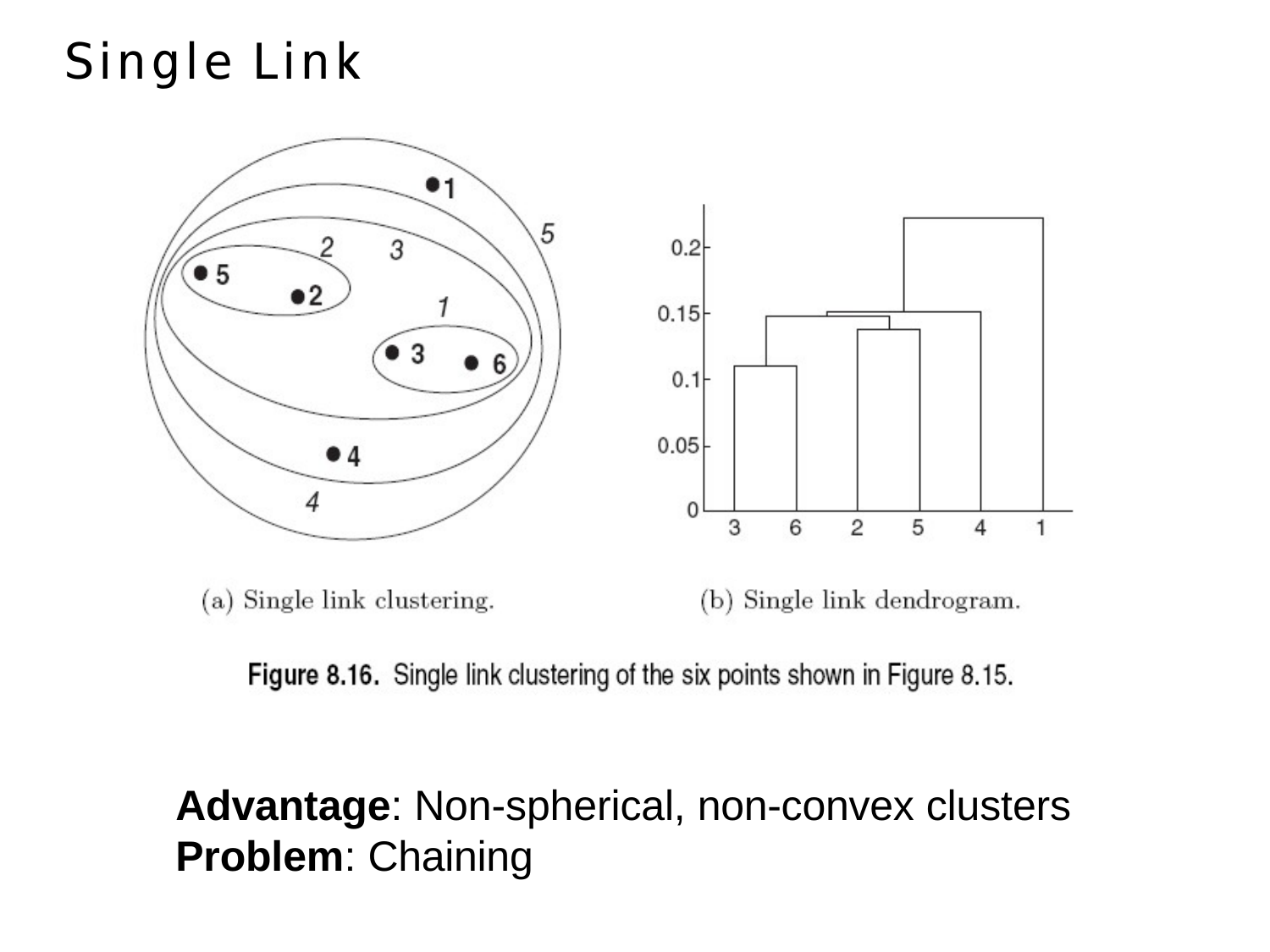

# Single Link

Advantage: Non-spherical, non-convex clusters
Problem: Chaining